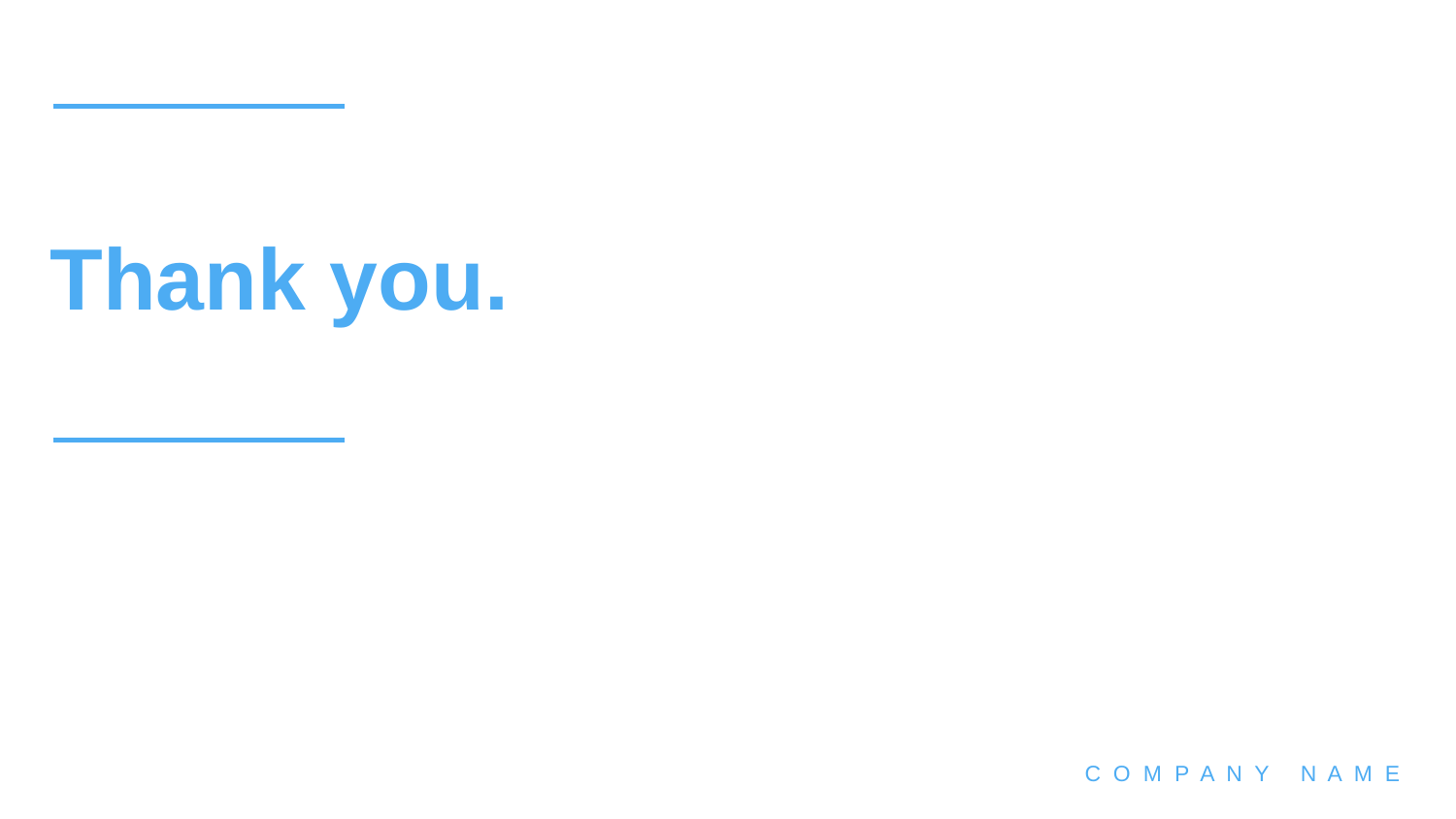

# Thank you.
C  O  M  P  A  N  Y     N  A  M  E